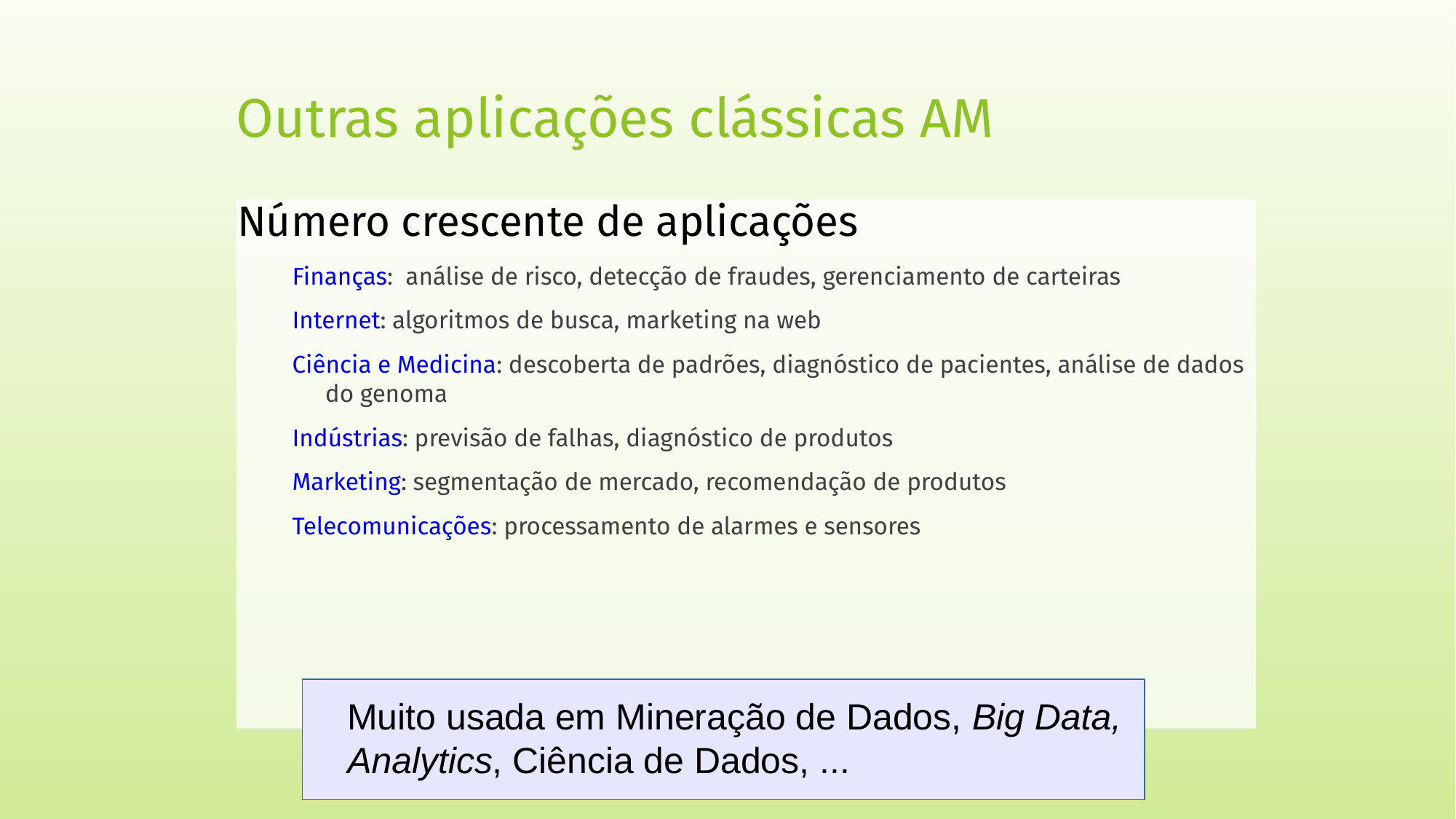

Outras aplicações clássicas AM
Número crescente de aplicações
Finanças:  análise de risco, detecção de fraudes, gerenciamento de carteiras
Internet: algoritmos de busca, marketing na web
Ciência e Medicina: descoberta de padrões, diagnóstico de pacientes, análise de dados do genoma
Indústrias: previsão de falhas, diagnóstico de produtos
Marketing: segmentação de mercado, recomendação de produtos
Telecomunicações: processamento de alarmes e sensores

Muito usada em Mineração de Dados, Big Data, Analytics, Ciência de Dados, ...